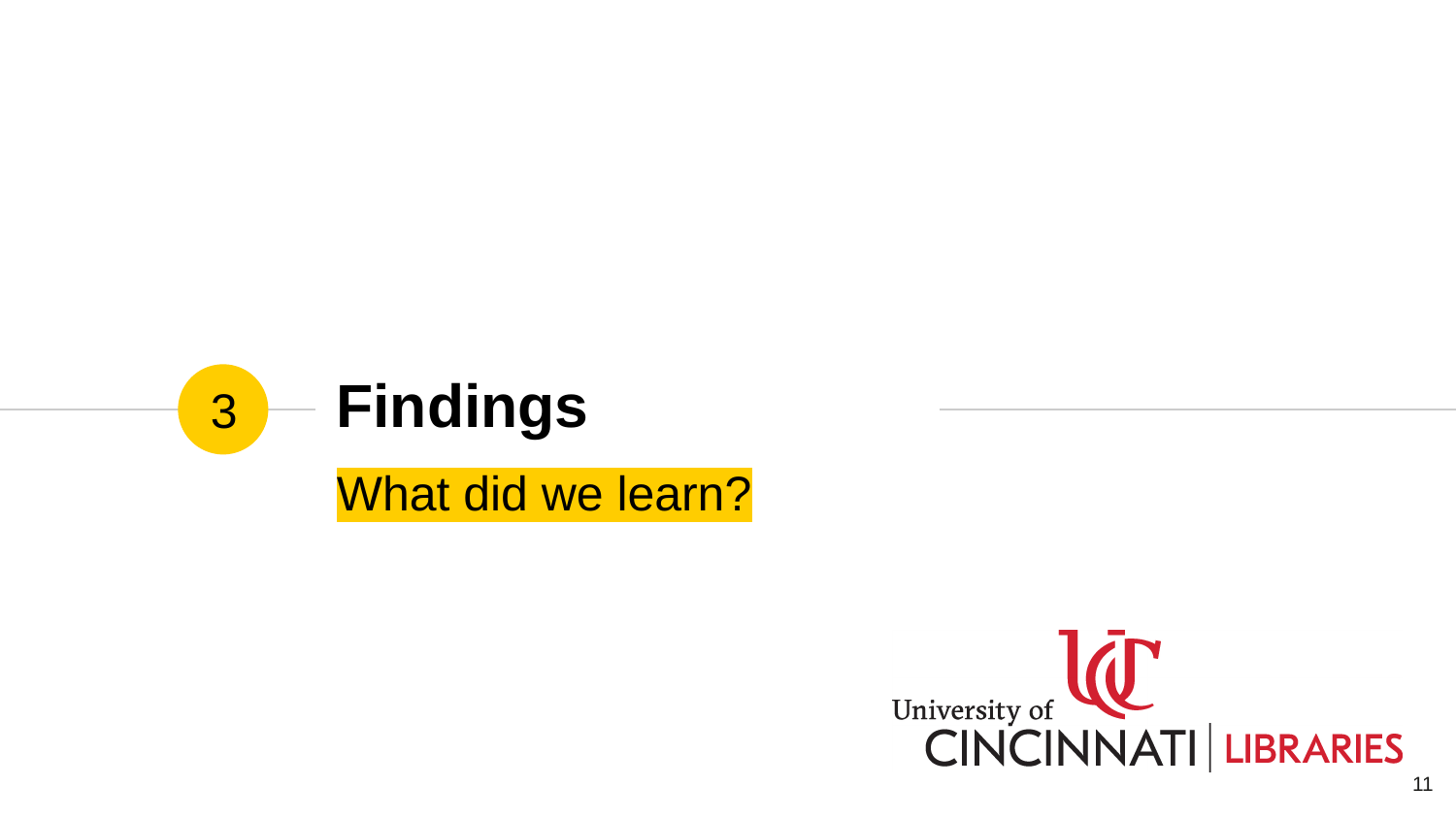

# Findings
3
What did we learn?
11